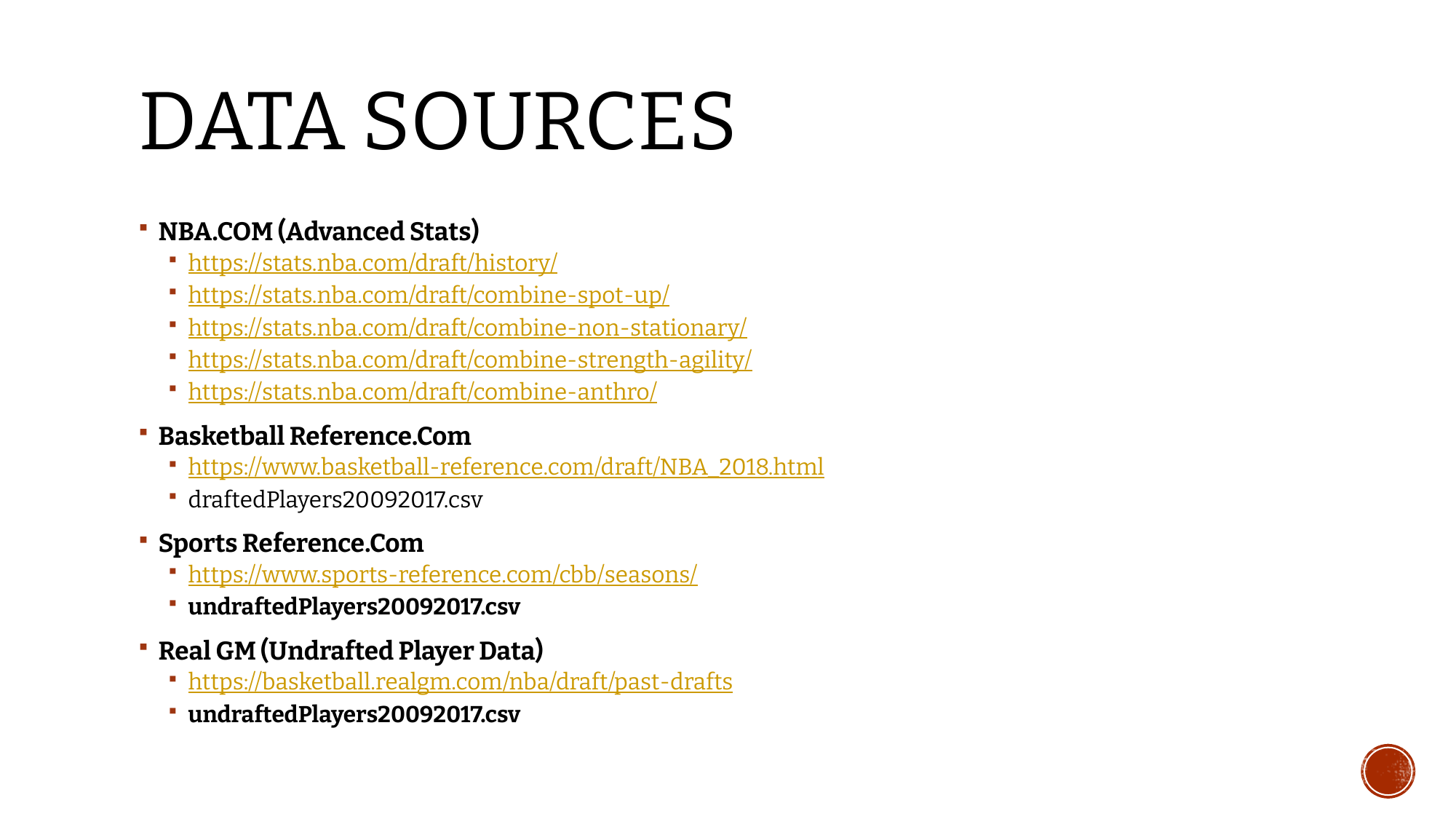

# Data Sources
NBA.COM (Advanced Stats)
https://stats.nba.com/draft/history/
https://stats.nba.com/draft/combine-spot-up/
https://stats.nba.com/draft/combine-non-stationary/
https://stats.nba.com/draft/combine-strength-agility/
https://stats.nba.com/draft/combine-anthro/
Basketball Reference.Com
https://www.basketball-reference.com/draft/NBA_2018.html
draftedPlayers20092017.csv
Sports Reference.Com
https://www.sports-reference.com/cbb/seasons/
undraftedPlayers20092017.csv
Real GM (Undrafted Player Data)
https://basketball.realgm.com/nba/draft/past-drafts
undraftedPlayers20092017.csv